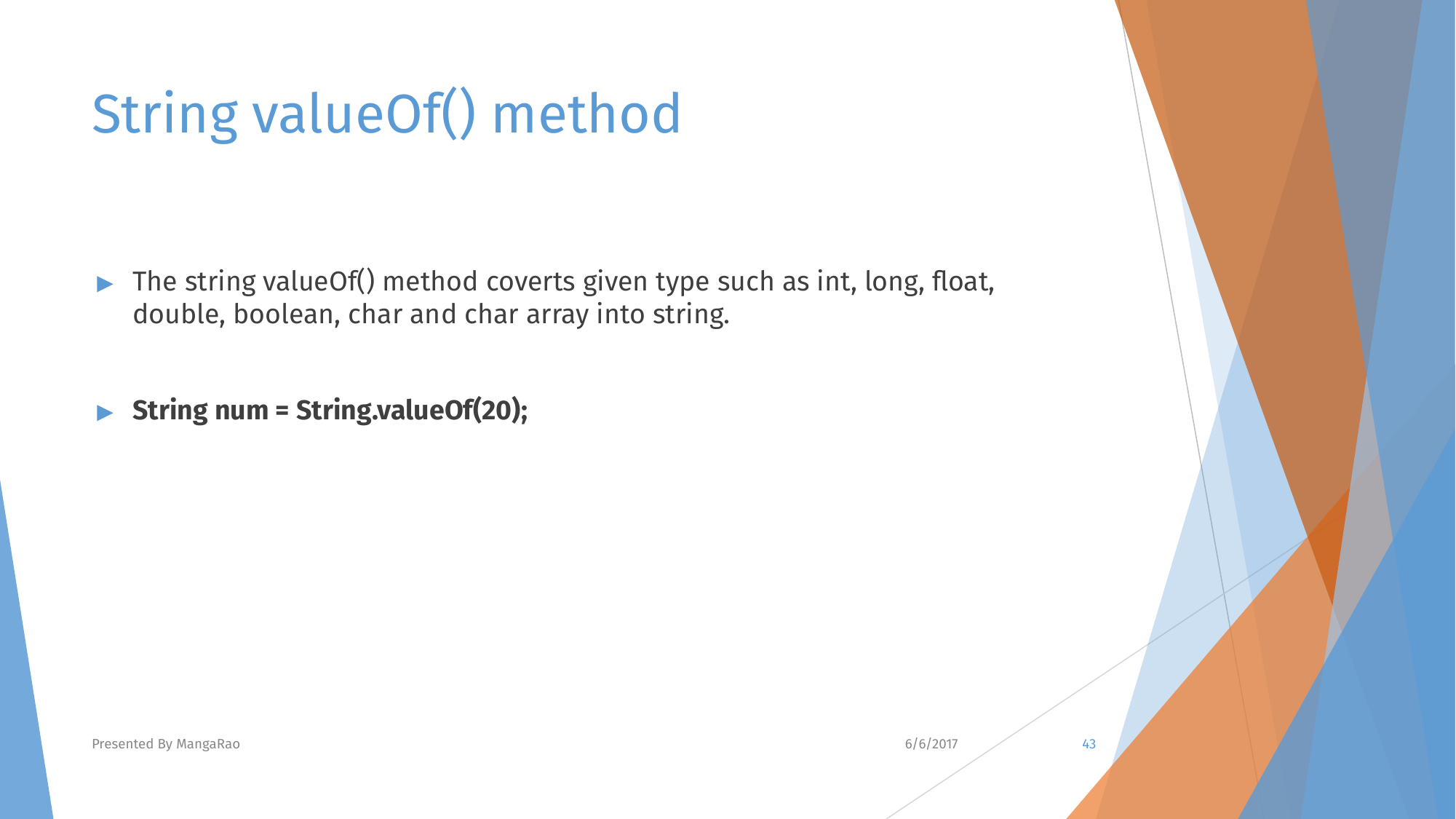

# String valueOf() method
The string valueOf() method coverts given type such as int, long, float, double, boolean, char and char array into string.

String num = String.valueOf(20);

Presented By MangaRao
6/6/2017
43